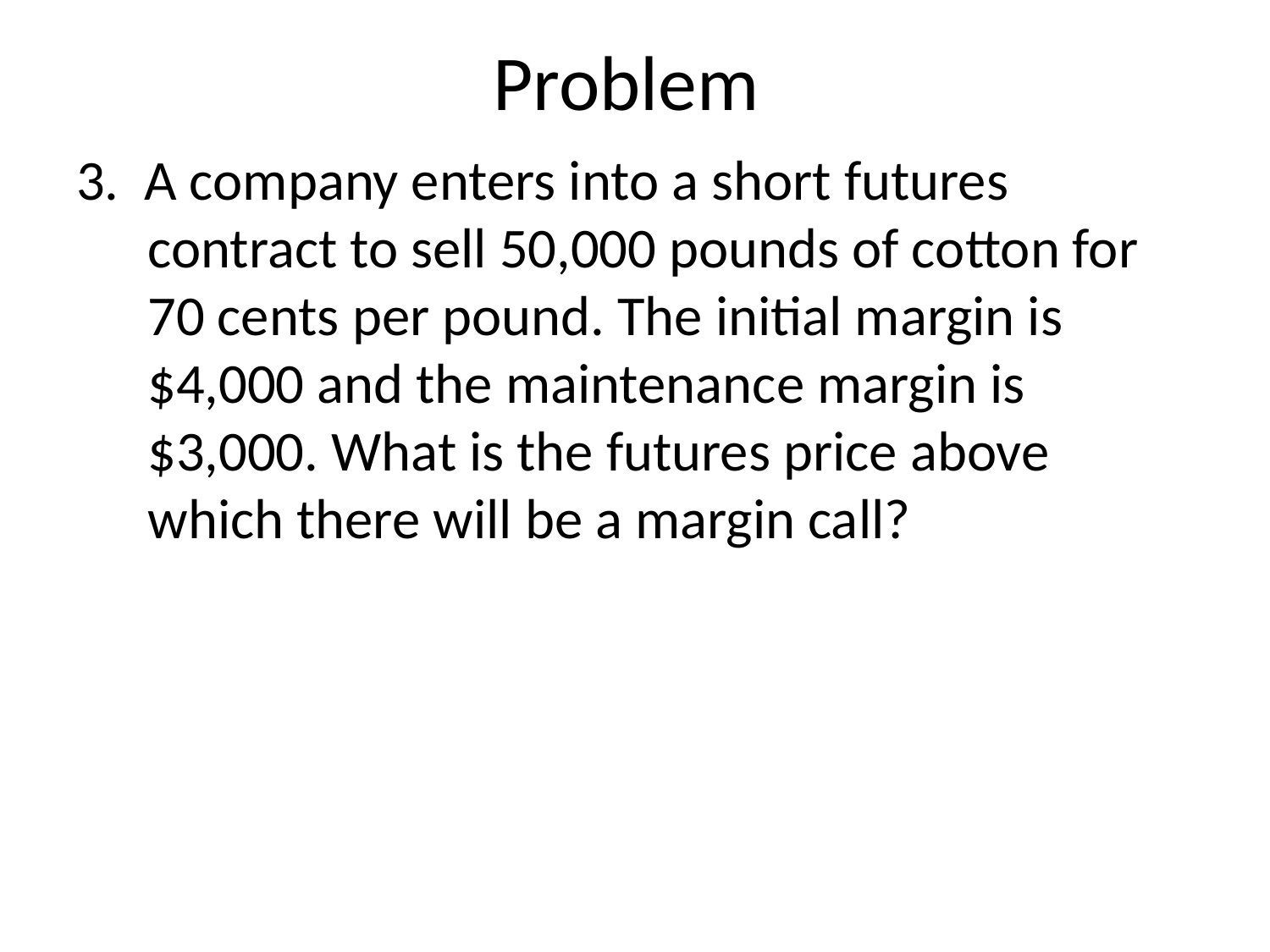

# Problem
3.  A company enters into a short futures contract to sell 50,000 pounds of cotton for 70 cents per pound. The initial margin is $4,000 and the maintenance margin is $3,000. What is the futures price above which there will be a margin call?